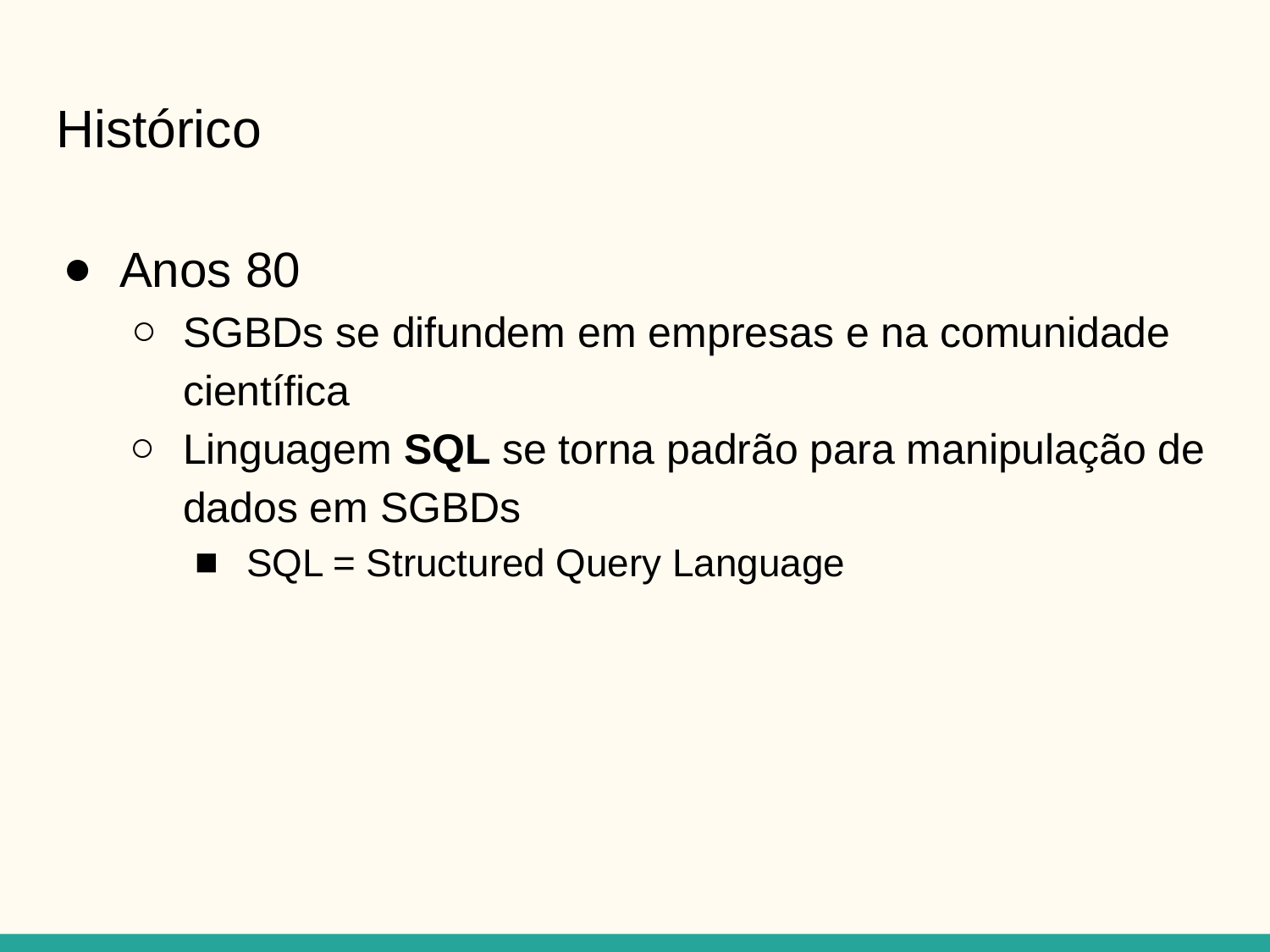

# Histórico
Anos 80
SGBDs se difundem em empresas e na comunidade científica
Linguagem SQL se torna padrão para manipulação de dados em SGBDs
SQL = Structured Query Language